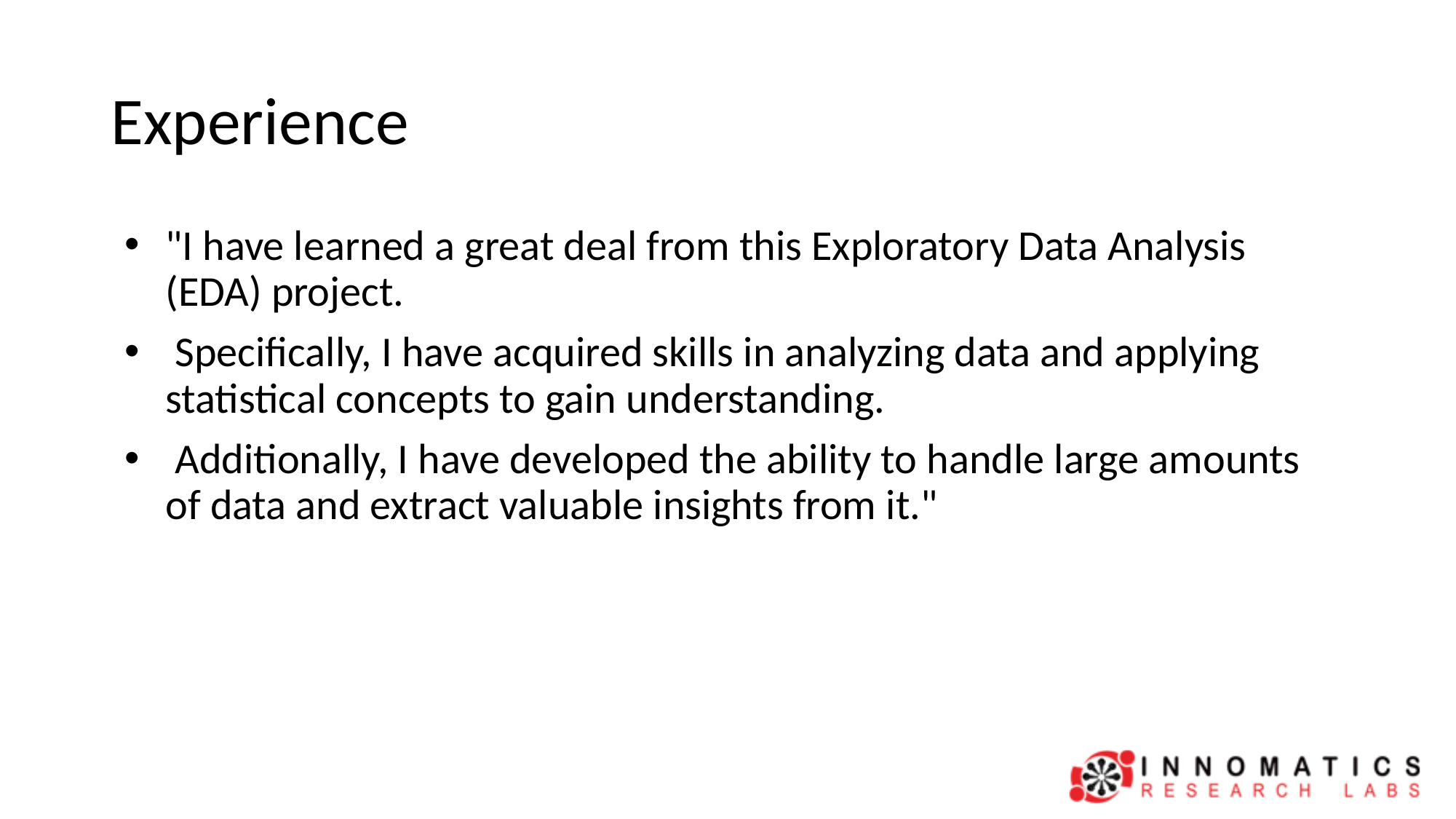

# Experience
"I have learned a great deal from this Exploratory Data Analysis (EDA) project.
 Specifically, I have acquired skills in analyzing data and applying statistical concepts to gain understanding.
 Additionally, I have developed the ability to handle large amounts of data and extract valuable insights from it."